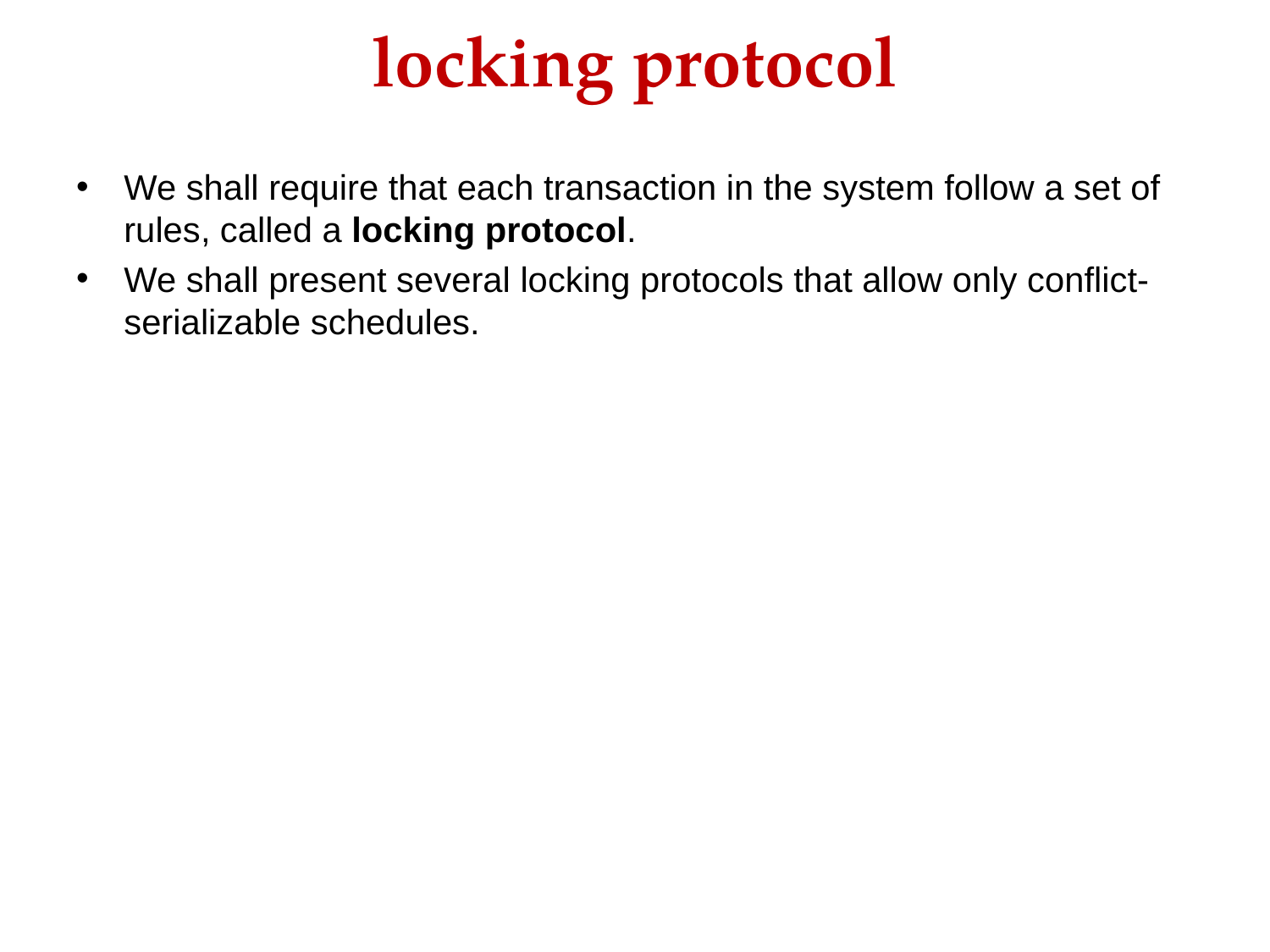

# locking protocol
We shall require that each transaction in the system follow a set of rules, called a locking protocol.
We shall present several locking protocols that allow only conflict-serializable schedules.